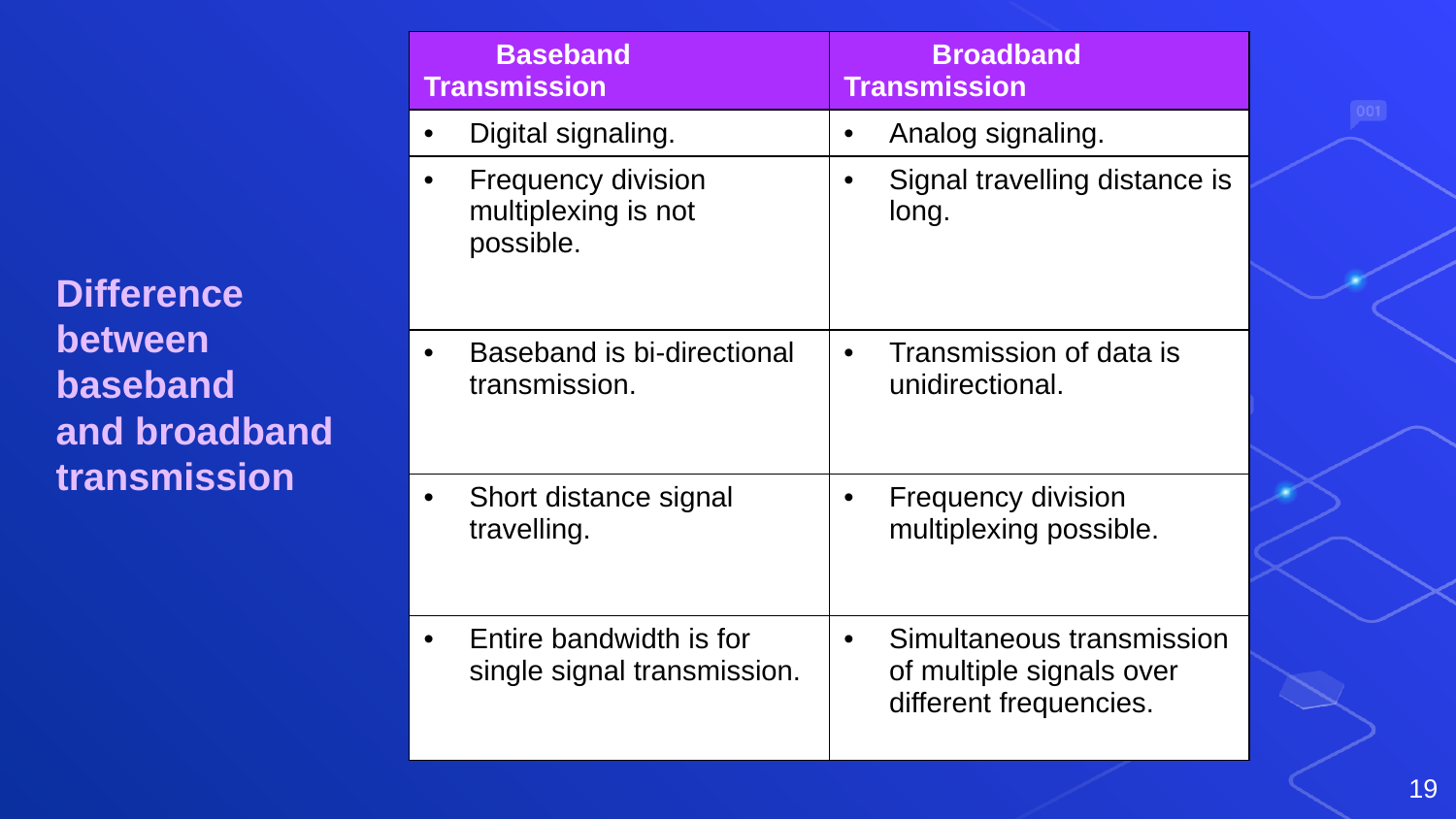

| Baseband Transmission | Broadband Transmission |
| --- | --- |
| Digital signaling. | Analog signaling. |
| Frequency division multiplexing is not possible. | Signal travelling distance is long. |
| Baseband is bi-directional transmission. | Transmission of data is unidirectional. |
| Short distance signal travelling. | Frequency division multiplexing possible. |
| Entire bandwidth is for single signal transmission. | Simultaneous transmission of multiple signals over different frequencies. |
# Difference between baseband and broadband transmission
19